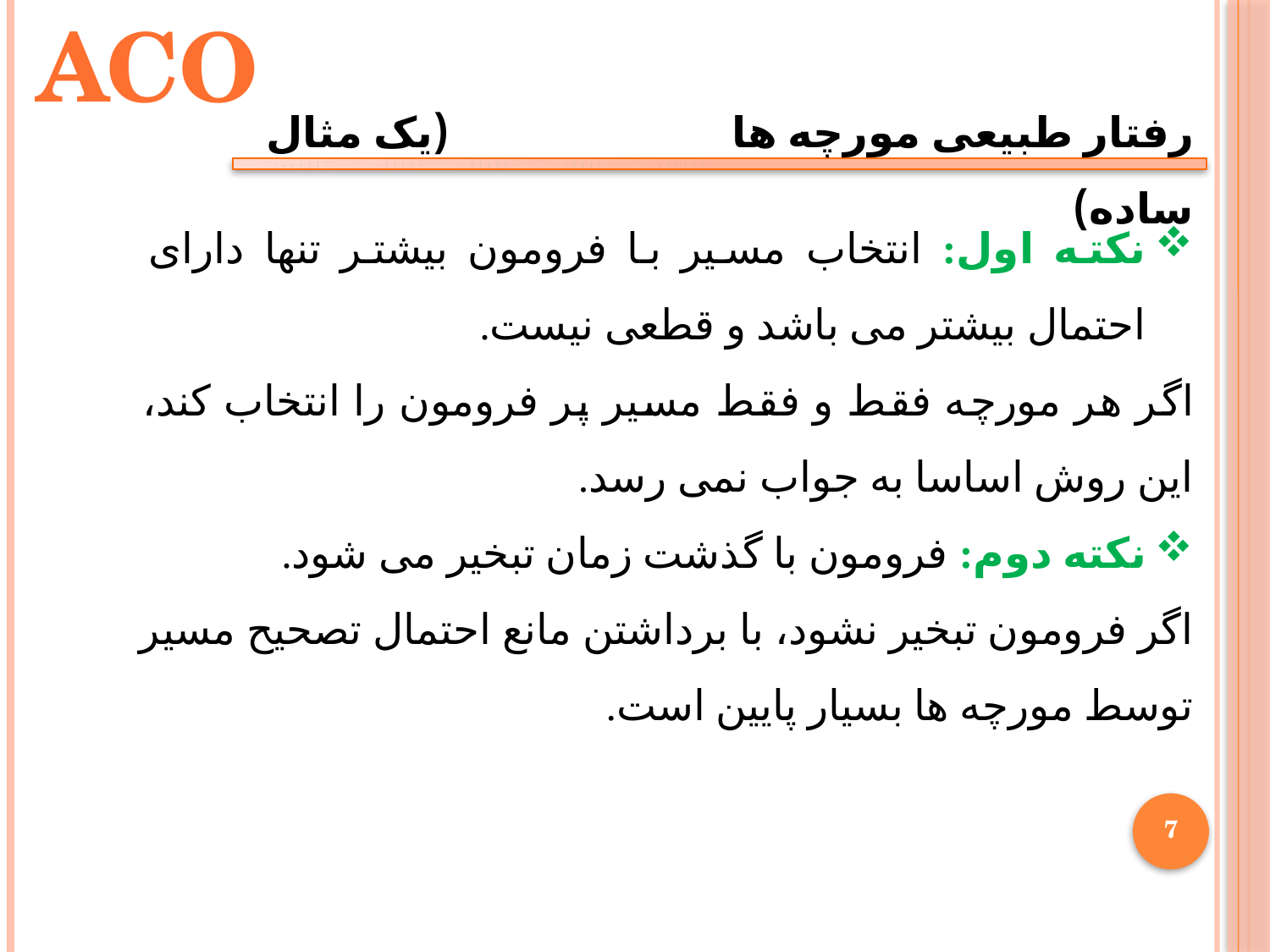

ACO
رفتار طبیعی مورچه ها 			          (یک مثال ساده)

نکته اول: انتخاب مسیر با فرومون بیشتر تنها دارای احتمال بیشتر می باشد و قطعی نیست.
اگر هر مورچه فقط و فقط مسیر پر فرومون را انتخاب کند، این روش اساسا به جواب نمی رسد.
نکته دوم: فرومون با گذشت زمان تبخیر می شود.
اگر فرومون تبخیر نشود، با برداشتن مانع احتمال تصحیح مسیر توسط مورچه ها بسیار پایین است.
7